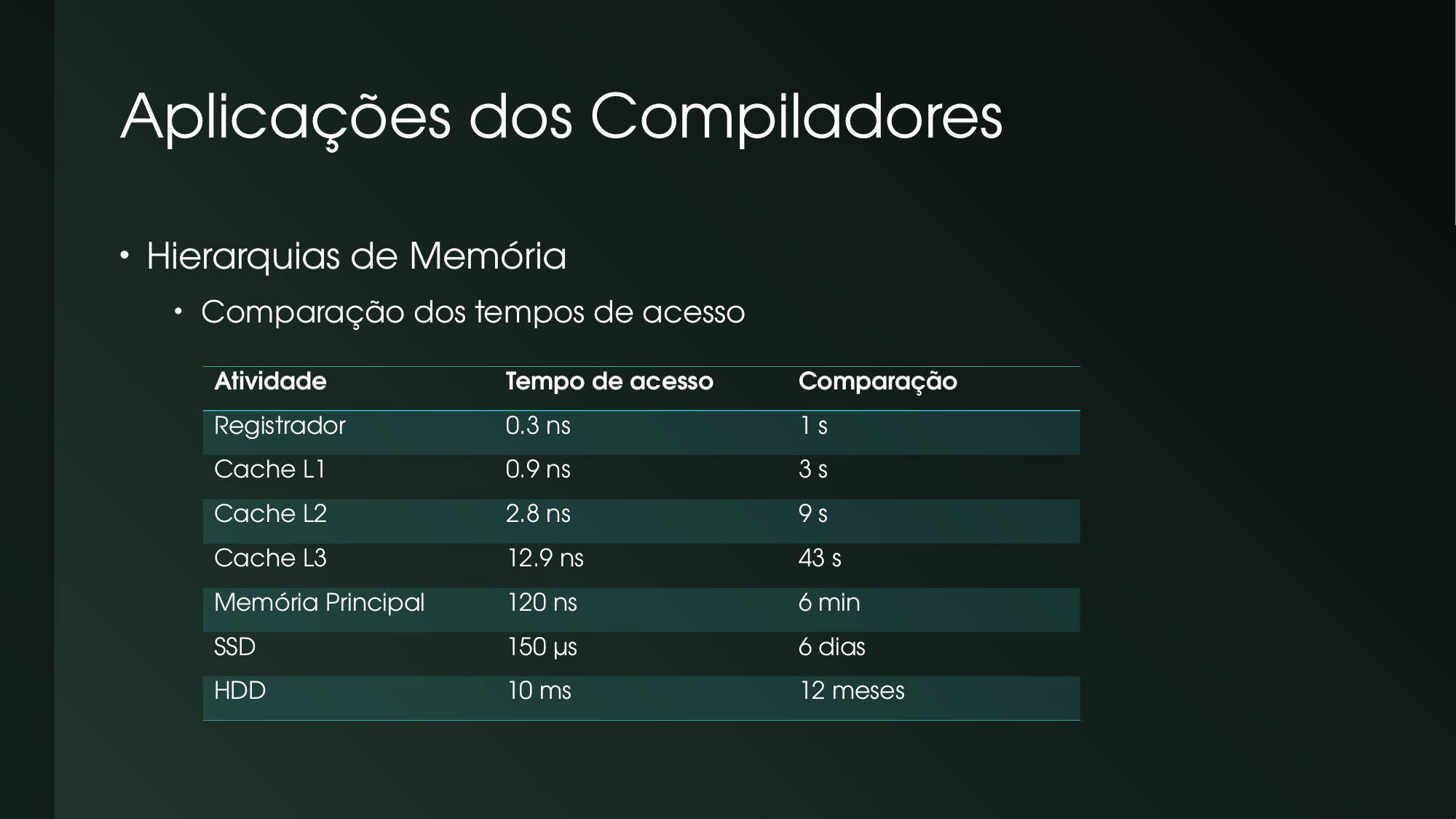

# Aplicações dos Compiladores
Hierarquias de Memória
Comparação dos tempos de acesso
| Atividade | Tempo de acesso | Comparação |
| --- | --- | --- |
| Registrador | 0.3 ns | 1 s |
| Cache L1 | 0.9 ns | 3 s |
| Cache L2 | 2.8 ns | 9 s |
| Cache L3 | 12.9 ns | 43 s |
| Memória Principal | 120 ns | 6 min |
| SSD | 150 µs | 6 dias |
| HDD | 10 ms | 12 meses |